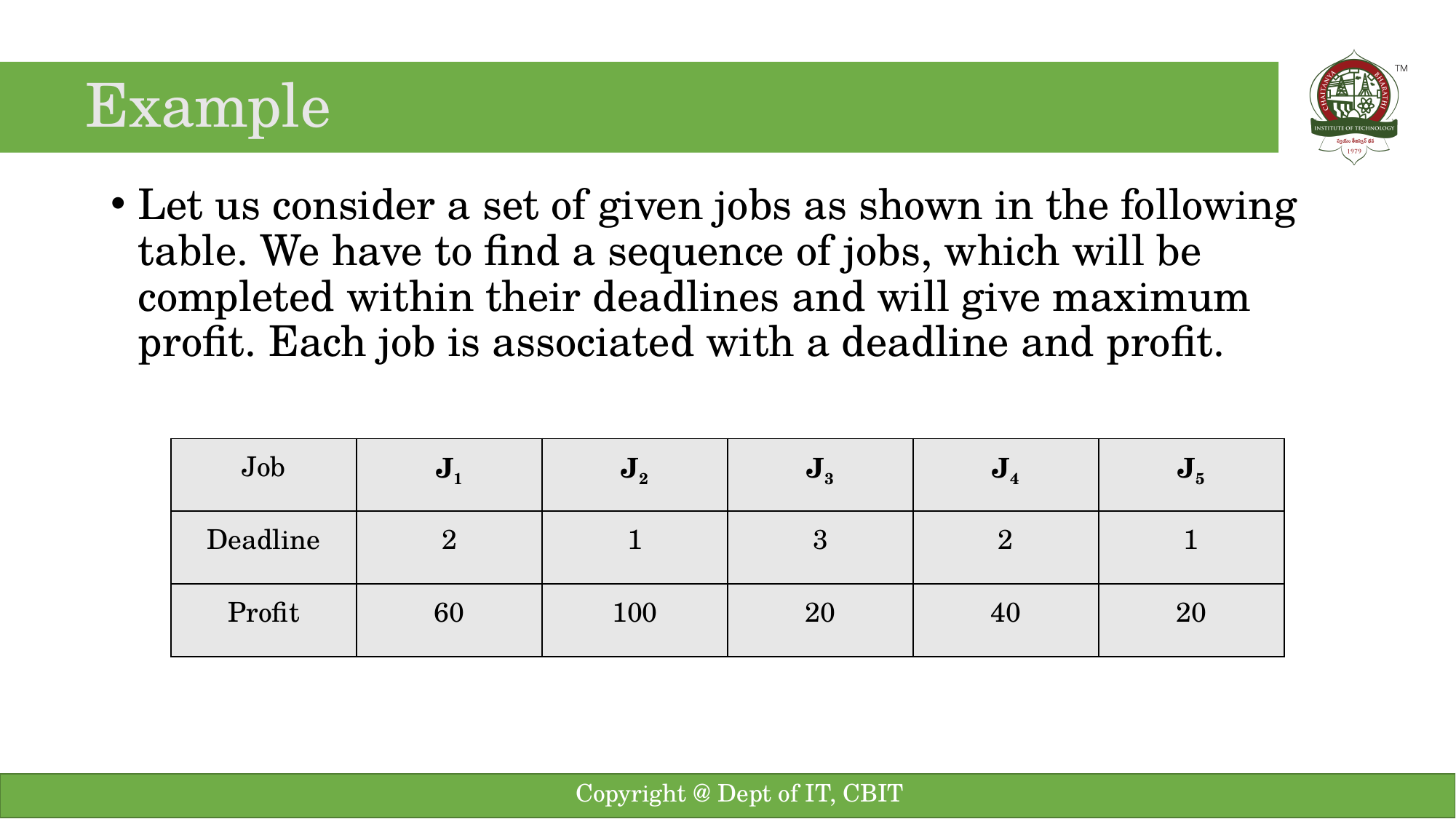

# Example
Let us consider a set of given jobs as shown in the following table. We have to find a sequence of jobs, which will be completed within their deadlines and will give maximum profit. Each job is associated with a deadline and profit.

| Job | J1 | J2 | J3 | J4 | J5 |
| --- | --- | --- | --- | --- | --- |
| Deadline | 2 | 1 | 3 | 2 | 1 |
| Profit | 60 | 100 | 20 | 40 | 20 |
Copyright @ Dept of IT, CBIT